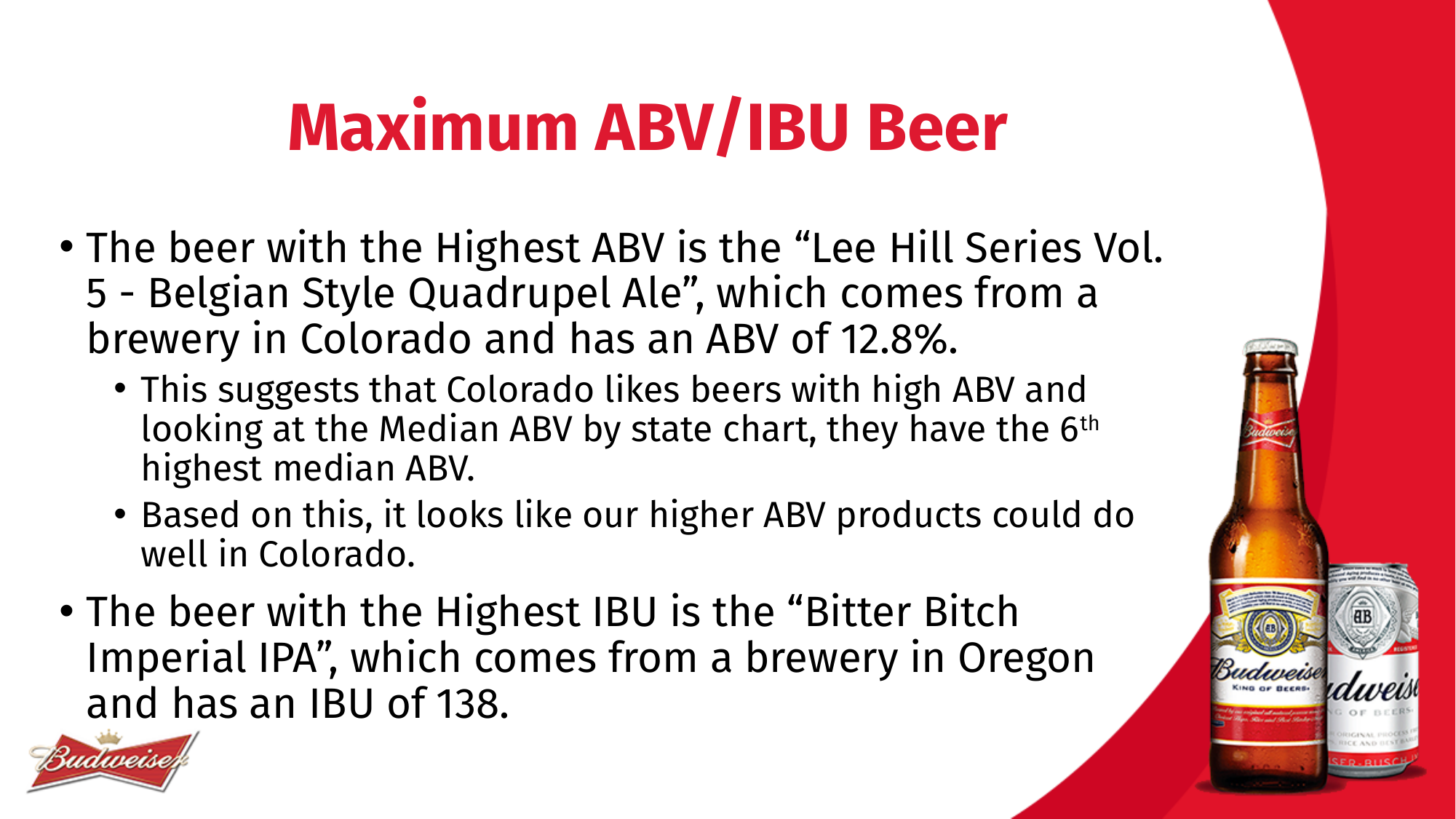

# Maximum ABV/IBU Beer
The beer with the Highest ABV is the “Lee Hill Series Vol. 5 - Belgian Style Quadrupel Ale”, which comes from a brewery in Colorado and has an ABV of 12.8%.
This suggests that Colorado likes beers with high ABV and looking at the Median ABV by state chart, they have the 6th highest median ABV.
Based on this, it looks like our higher ABV products could do well in Colorado.
The beer with the Highest IBU is the “Bitter Bitch Imperial IPA”, which comes from a brewery in Oregon and has an IBU of 138.